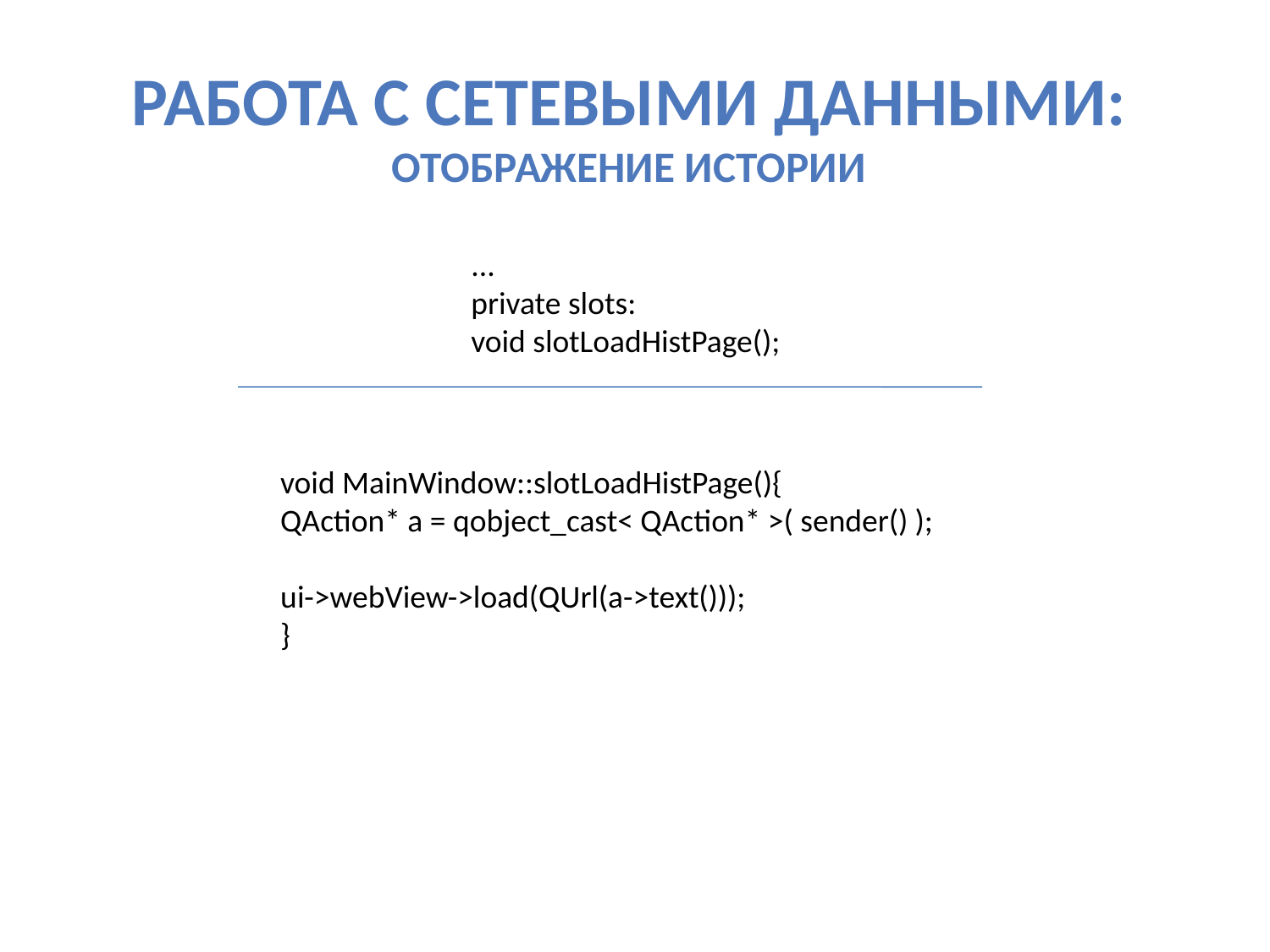

# Работа с Сетевыми данными: отображение истории
...
private slots:
void slotLoadHistPage();
void MainWindow::slotLoadHistPage(){
QAction* a = qobject_cast< QAction* >( sender() );
ui->webView->load(QUrl(a->text()));
}